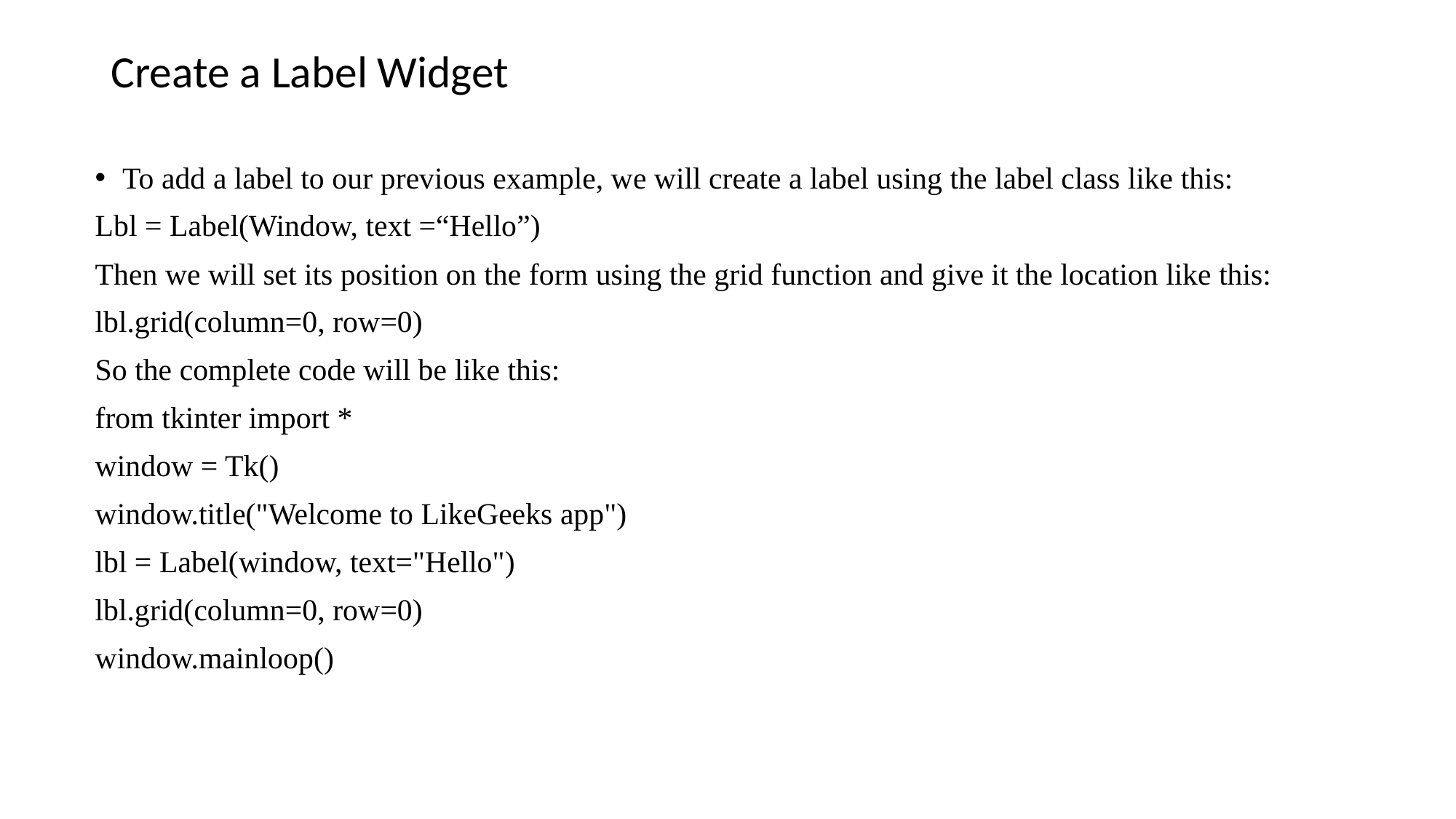

# Create a Label Widget
To add a label to our previous example, we will create a label using the label class like this:
Lbl = Label(Window, text =“Hello”)
Then we will set its position on the form using the grid function and give it the location like this:
lbl.grid(column=0, row=0)
So the complete code will be like this:
from tkinter import *
window = Tk()
window.title("Welcome to LikeGeeks app")
lbl = Label(window, text="Hello")
lbl.grid(column=0, row=0)
window.mainloop()